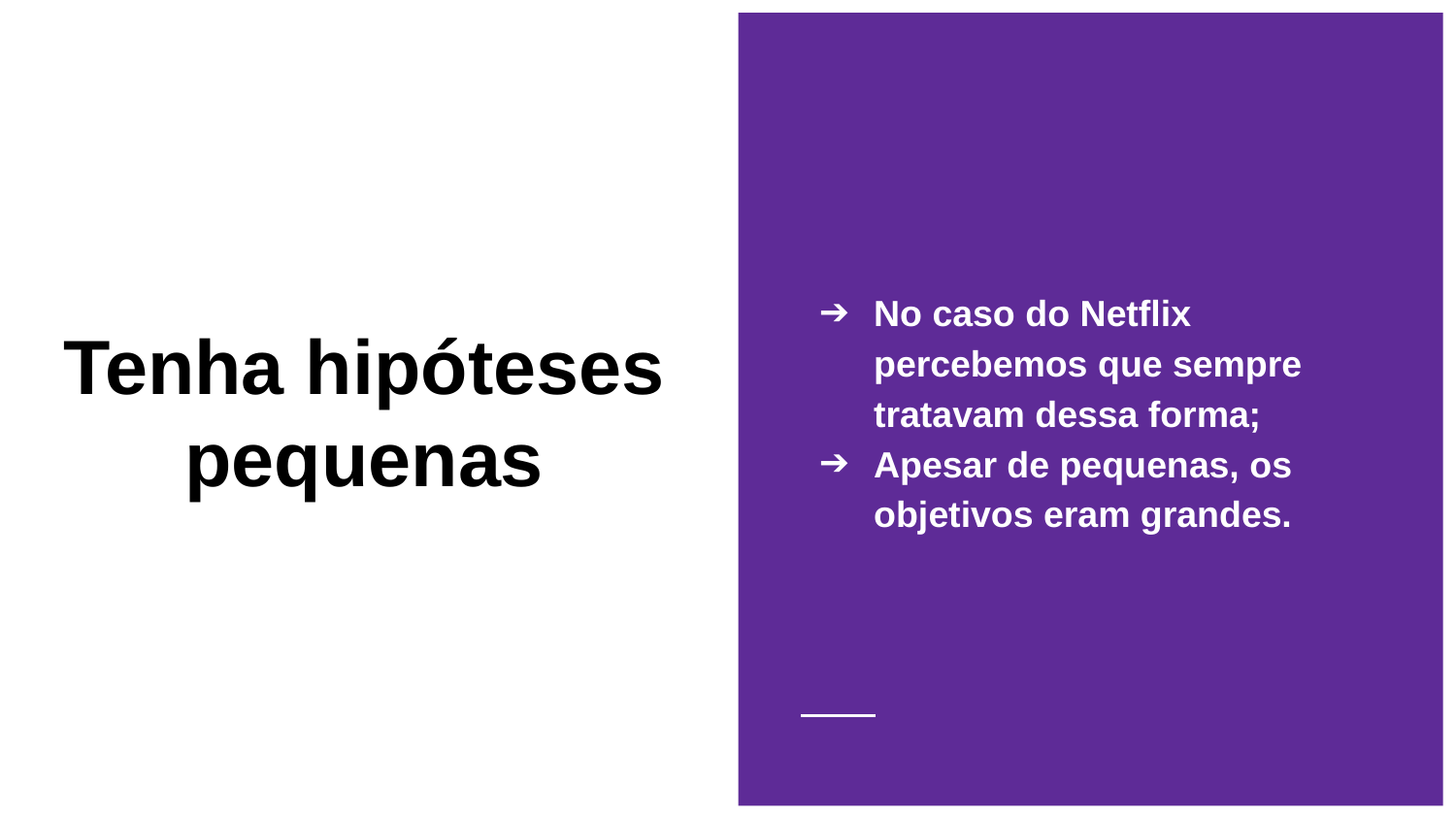

No caso do Netflix percebemos que sempre tratavam dessa forma;
Apesar de pequenas, os objetivos eram grandes.
# Tenha hipóteses pequenas